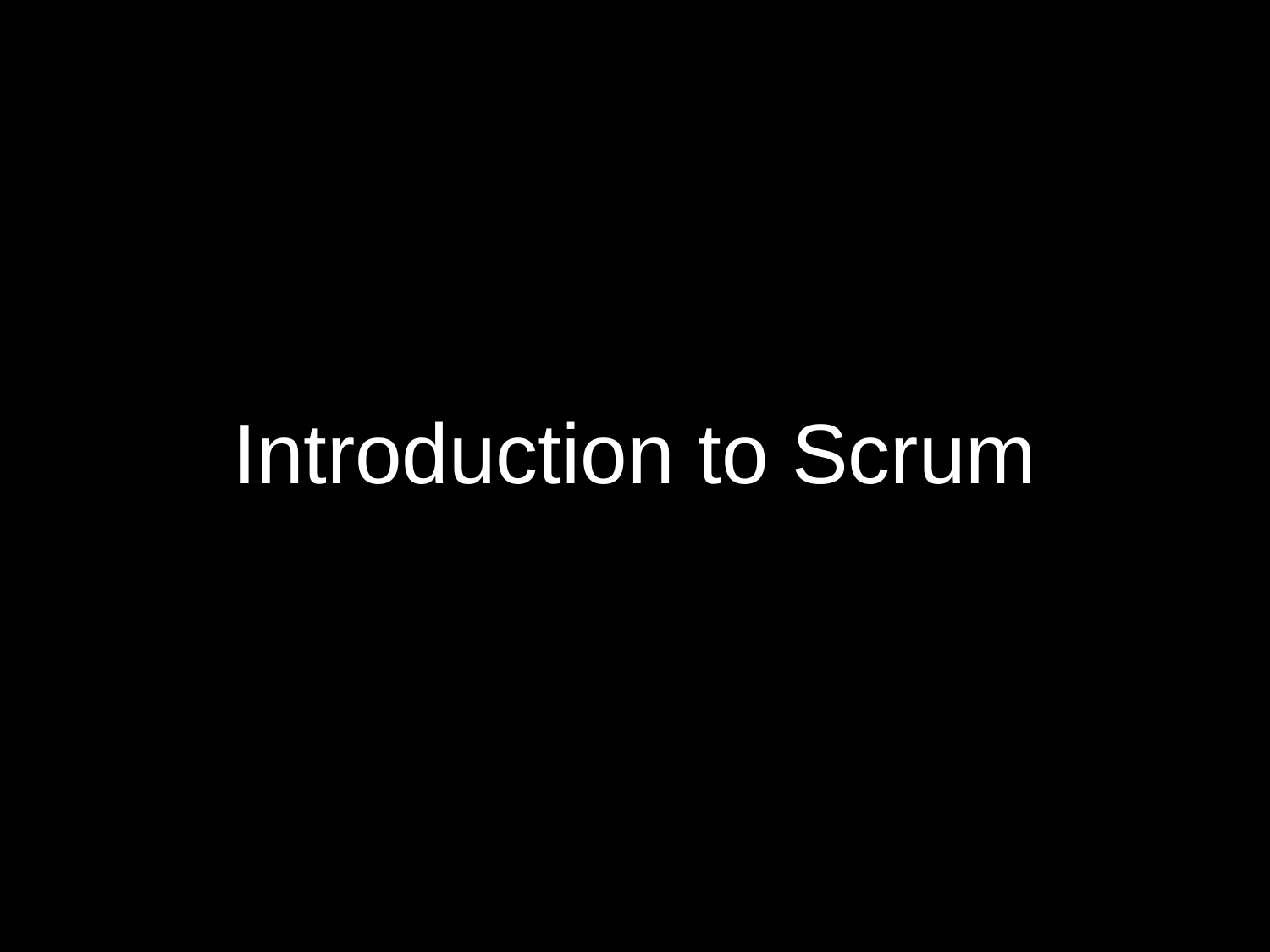

# Introduction to Scrum
Pete Deemer
CPO, Yahoo! India R&D